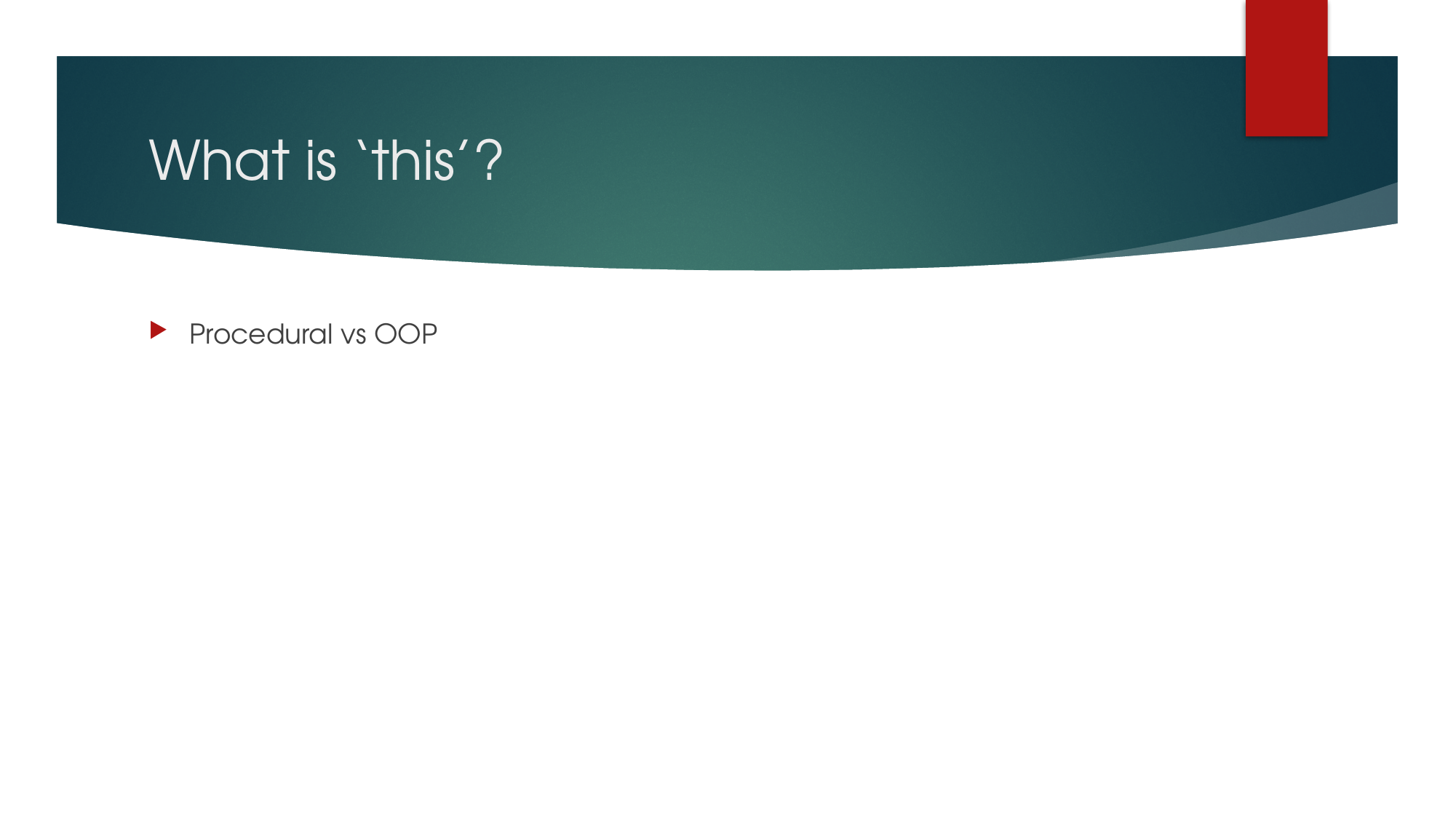

# What is ‘this’?
Procedural vs OOP